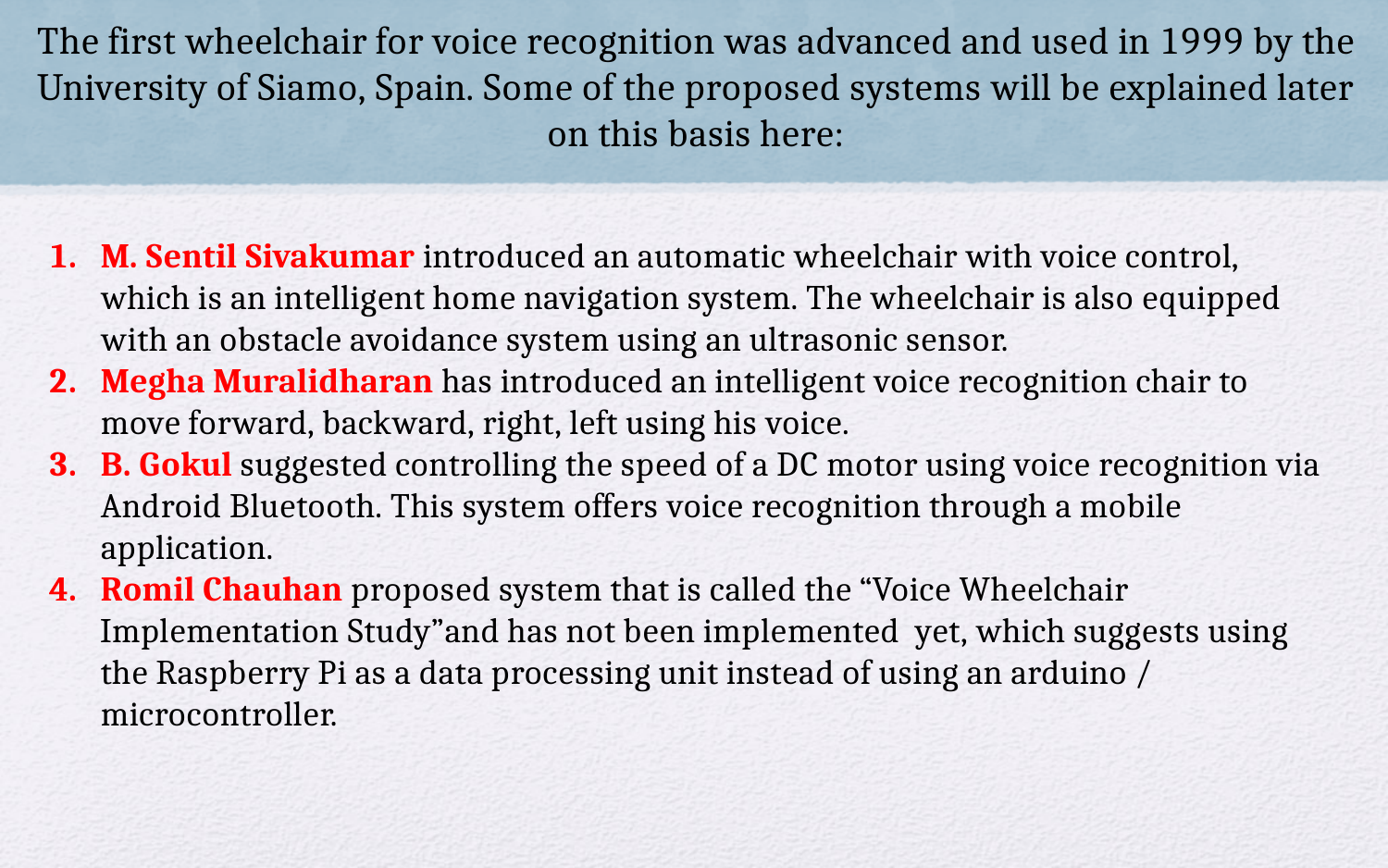

The first wheelchair for voice recognition was advanced and used in 1999 by the University of Siamo, Spain. Some of the proposed systems will be explained later on this basis here:
M. Sentil Sivakumar introduced an automatic wheelchair with voice control, which is an intelligent home navigation system. The wheelchair is also equipped with an obstacle avoidance system using an ultrasonic sensor.
Megha Muralidharan has introduced an intelligent voice recognition chair to move forward, backward, right, left using his voice.
B. Gokul suggested controlling the speed of a DC motor using voice recognition via Android Bluetooth. This system offers voice recognition through a mobile application.
Romil Chauhan proposed system that is called the “Voice Wheelchair Implementation Study”and has not been implemented  yet, which suggests using the Raspberry Pi as a data processing unit instead of using an arduino / microcontroller.